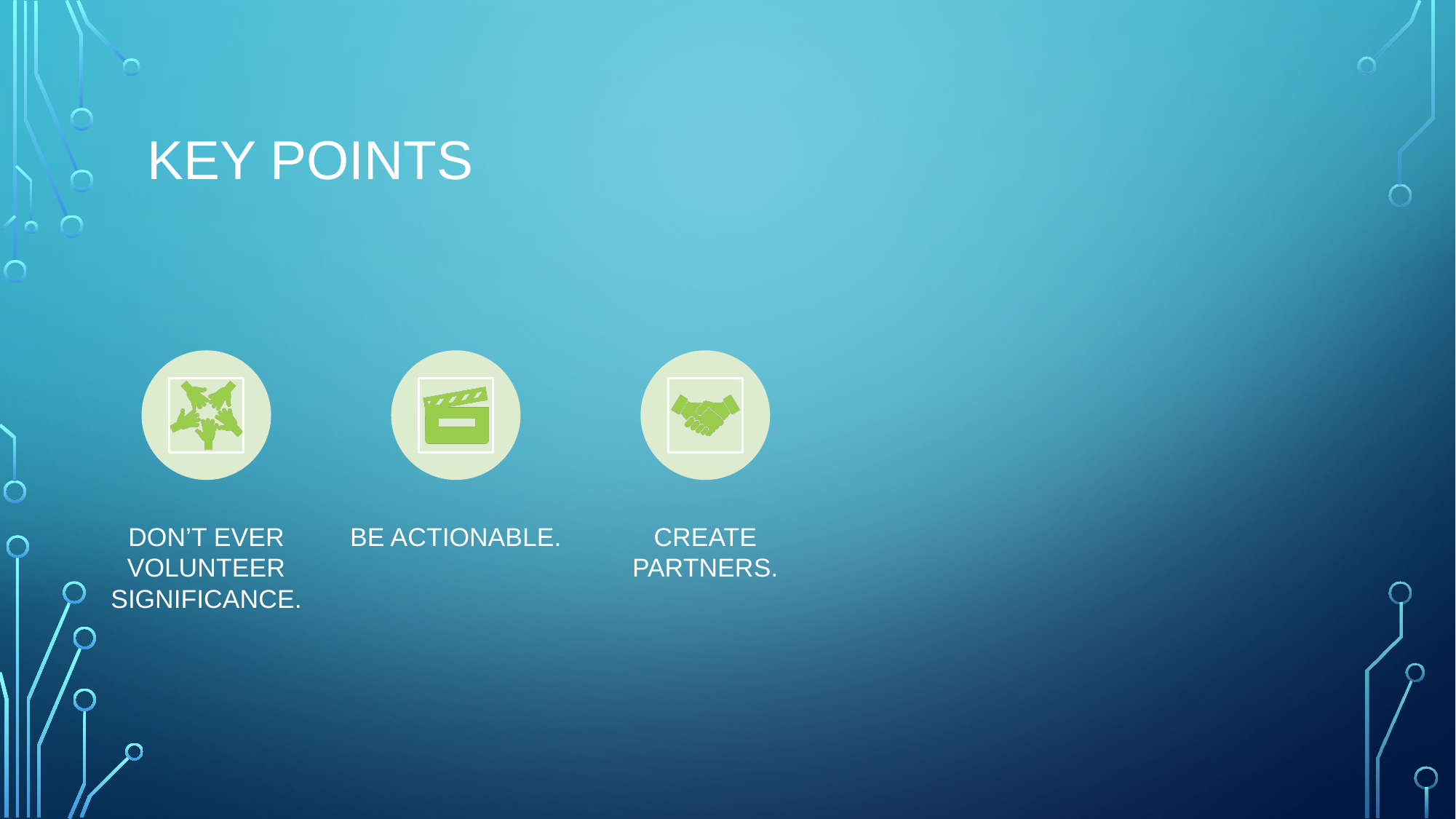

# Key Points
Don’t ever volunteer significance.
Be actionable.
Create partners.